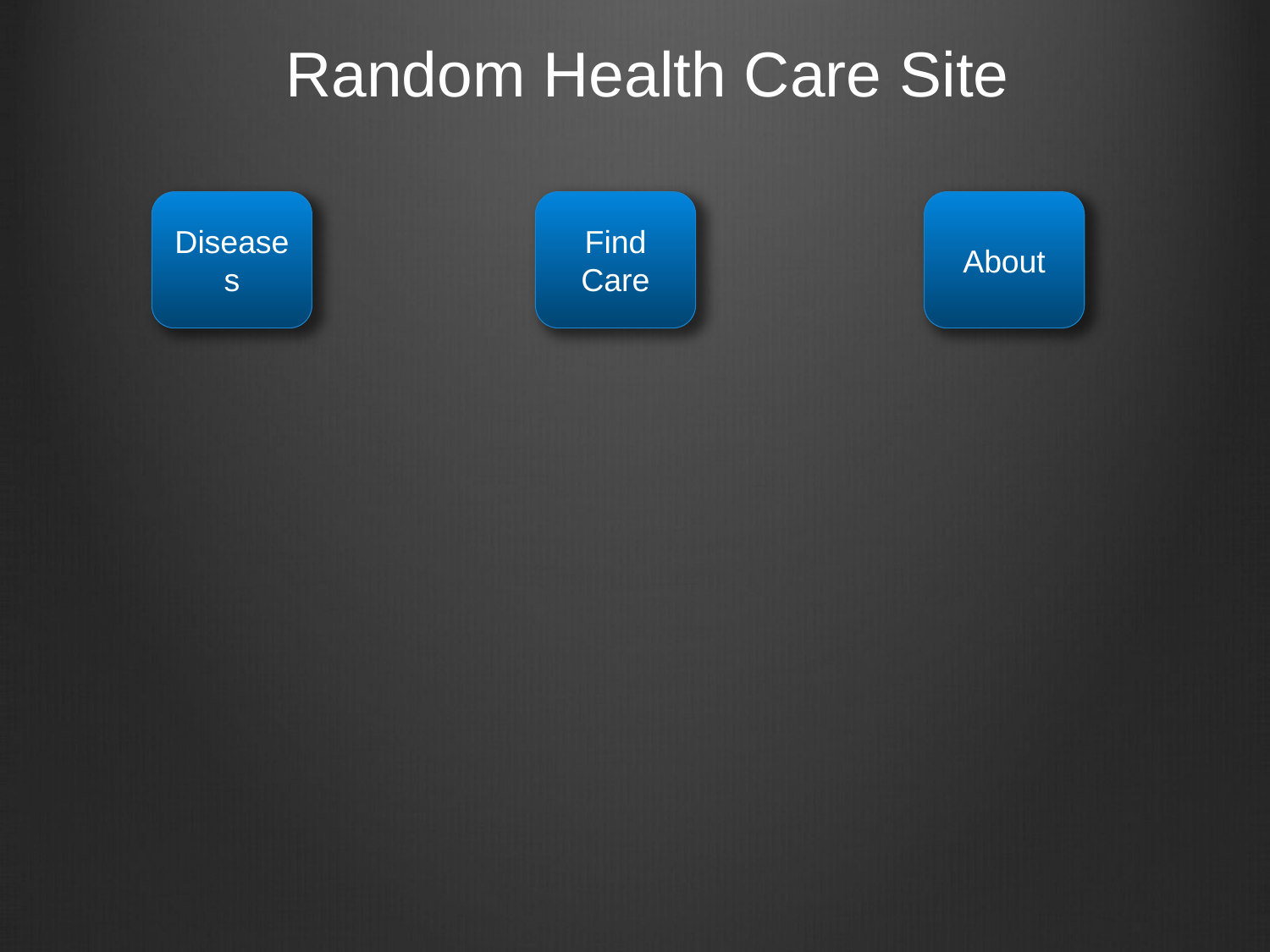

Random Health Care Site
Diseases
Find Care
About